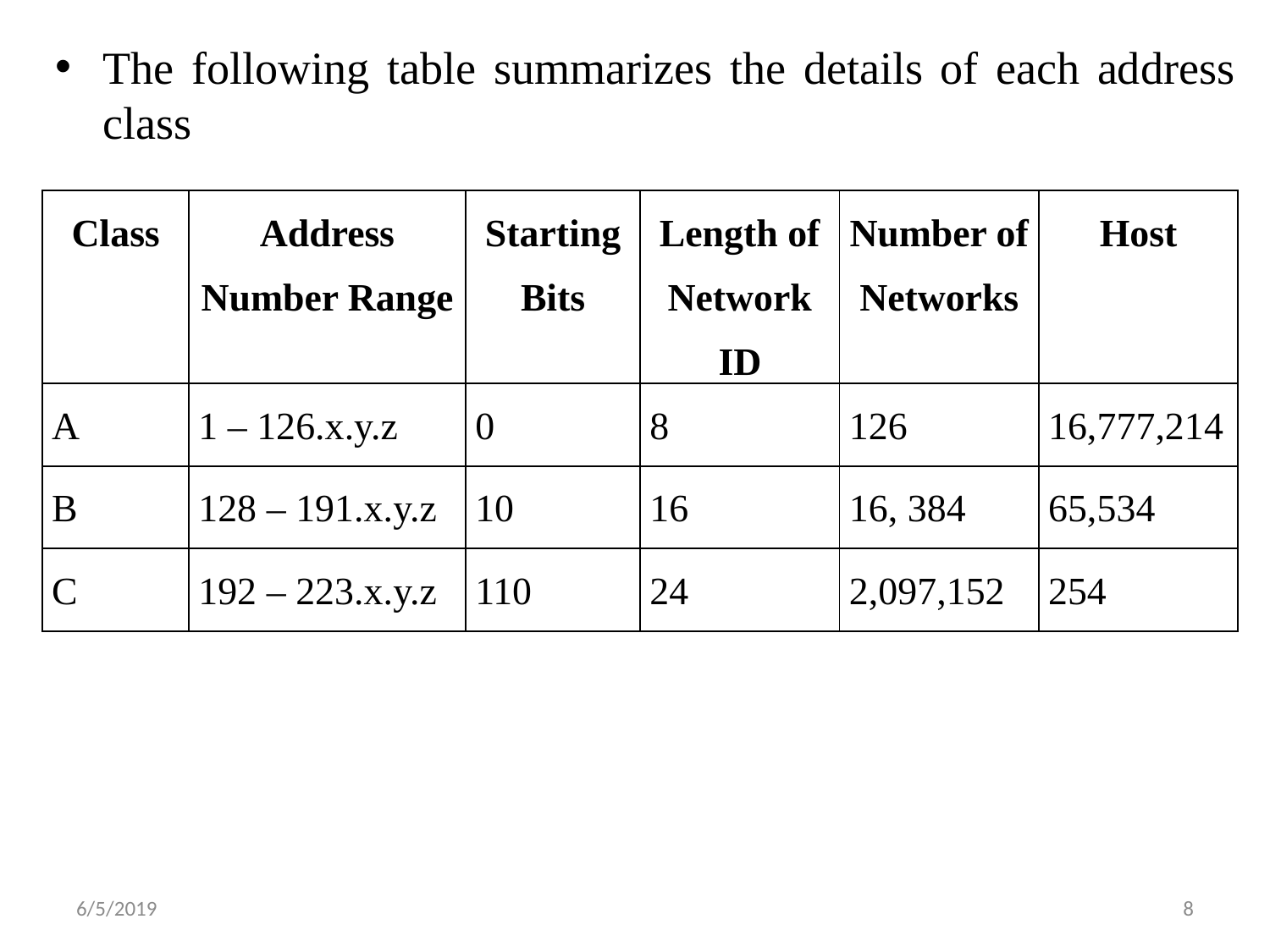

The following table summarizes the details of each address class
| Class | Address Number Range | Starting Bits | Length of Network ID | Number of Networks | Host |
| --- | --- | --- | --- | --- | --- |
| A | 1 – 126.x.y.z | 0 | 8 | 126 | 16,777,214 |
| B | 128 – 191.x.y.z | 10 | 16 | 16, 384 | 65,534 |
| C | 192 – 223.x.y.z | 110 | 24 | 2,097,152 | 254 |
6/5/2019
8